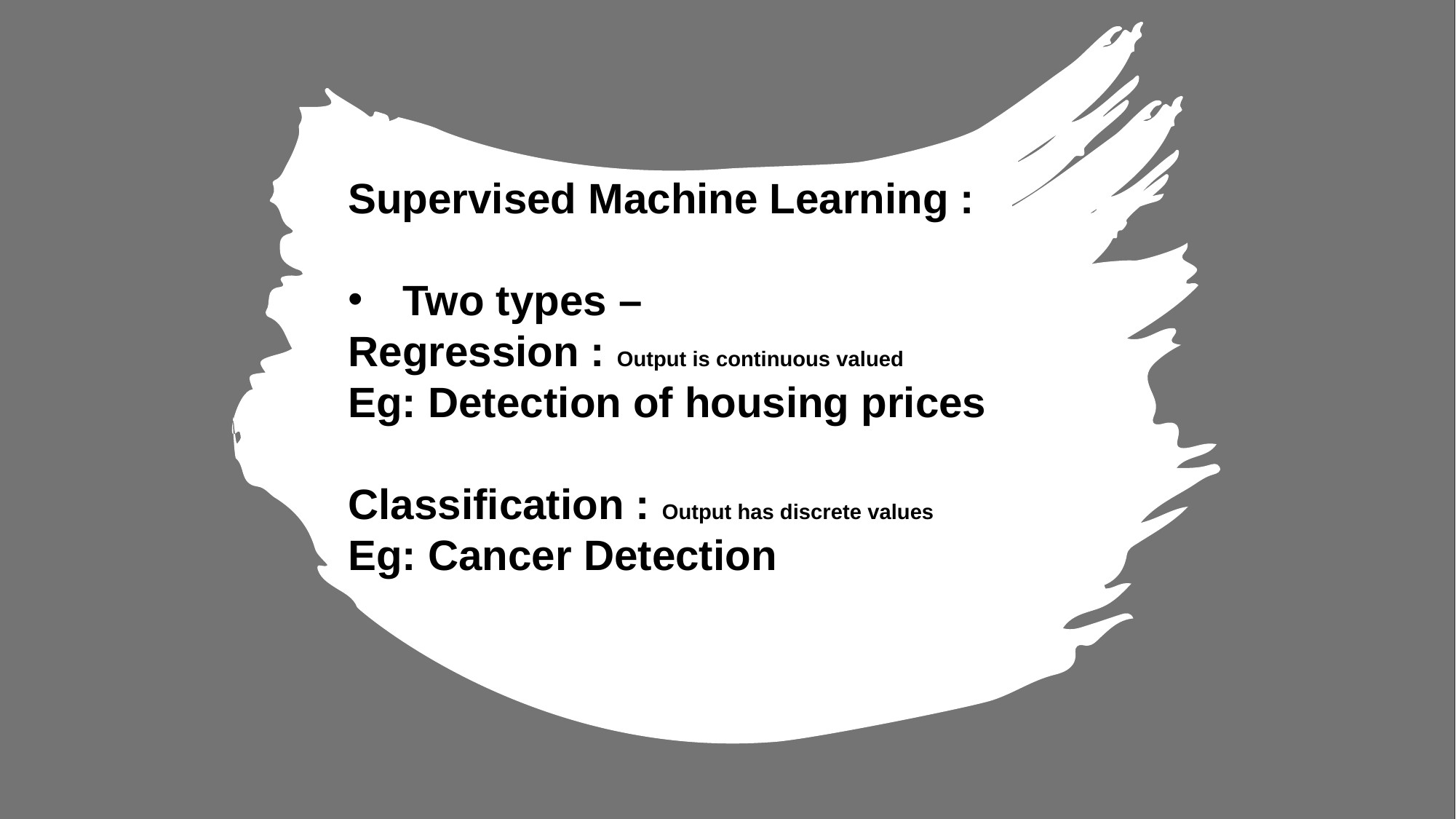

Supervised Machine Learning :

Two types –
Regression : Output is continuous valued
Eg: Detection of housing prices

Classification : Output has discrete values
Eg: Cancer Detection